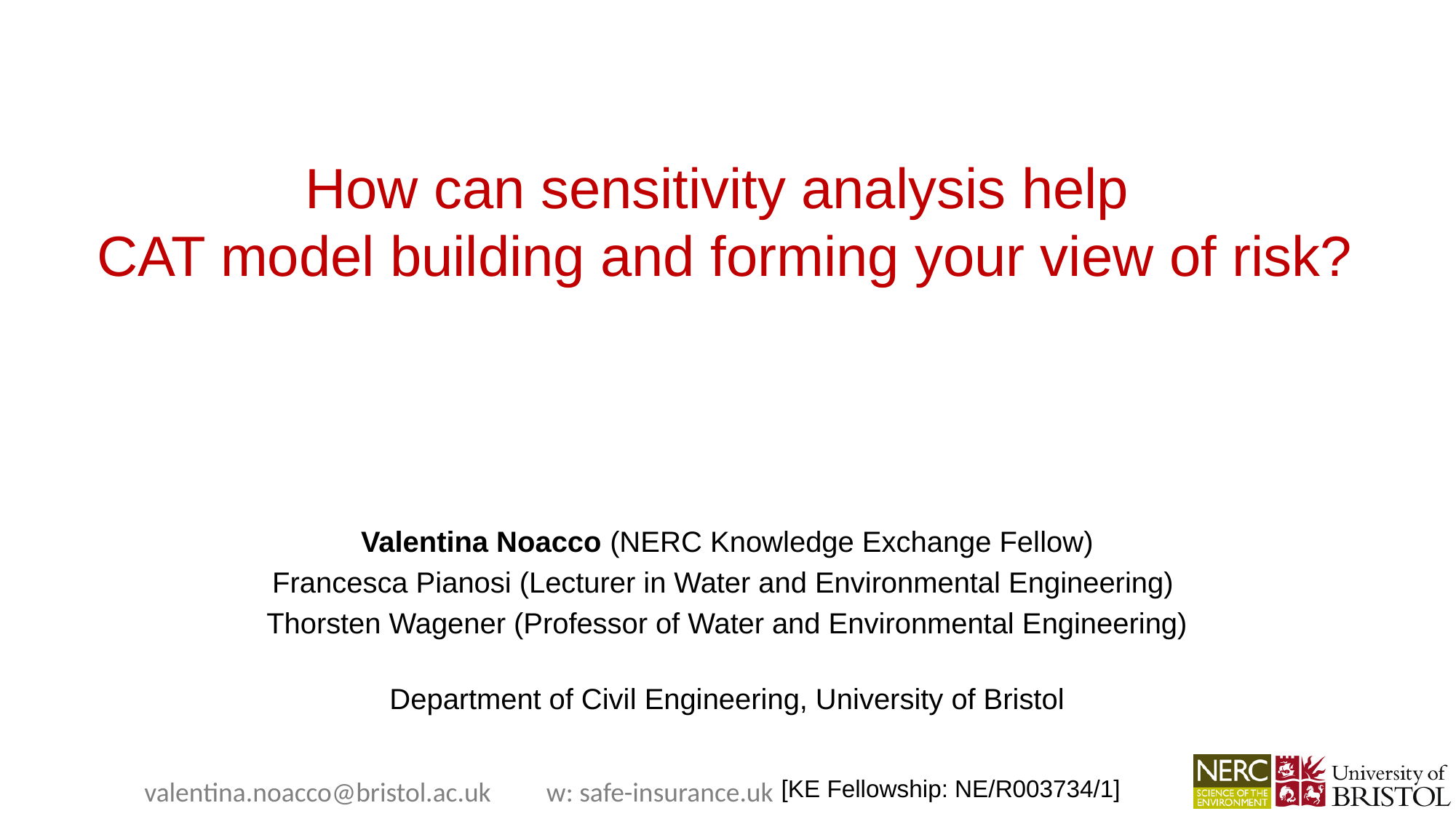

# How can sensitivity analysis help CAT model building and forming your view of risk?

Valentina Noacco (NERC Knowledge Exchange Fellow)
Francesca Pianosi (Lecturer in Water and Environmental Engineering)
Thorsten Wagener (Professor of Water and Environmental Engineering)
Department of Civil Engineering, University of Bristol
[KE Fellowship: NE/R003734/1]